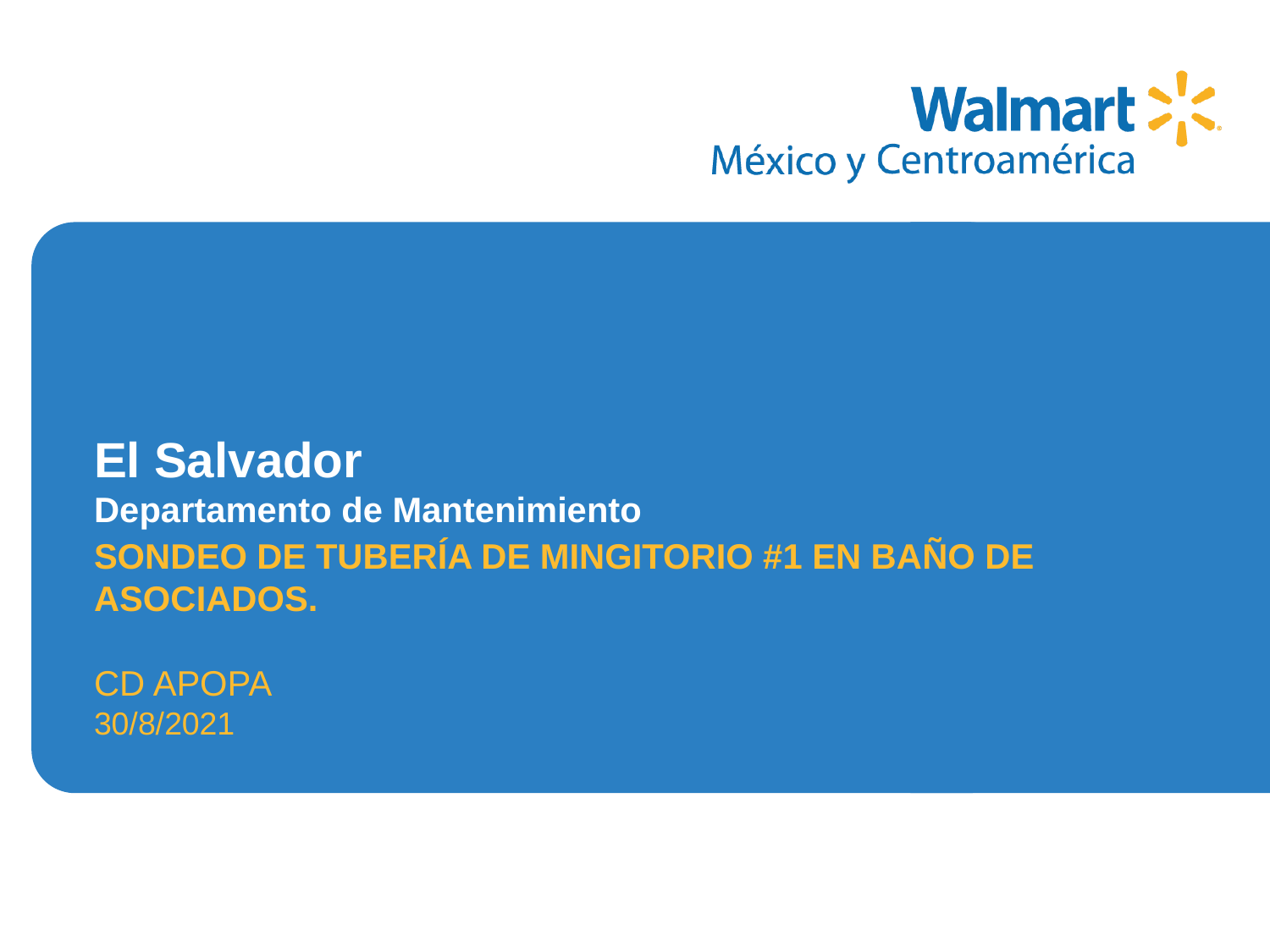

SONDEO DE TUBERÍA DE MINGITORIO #1 EN BAÑO DE ASOCIADOS.

CD APOPA
30/8/2021

# El Salvador Departamento de Mantenimiento